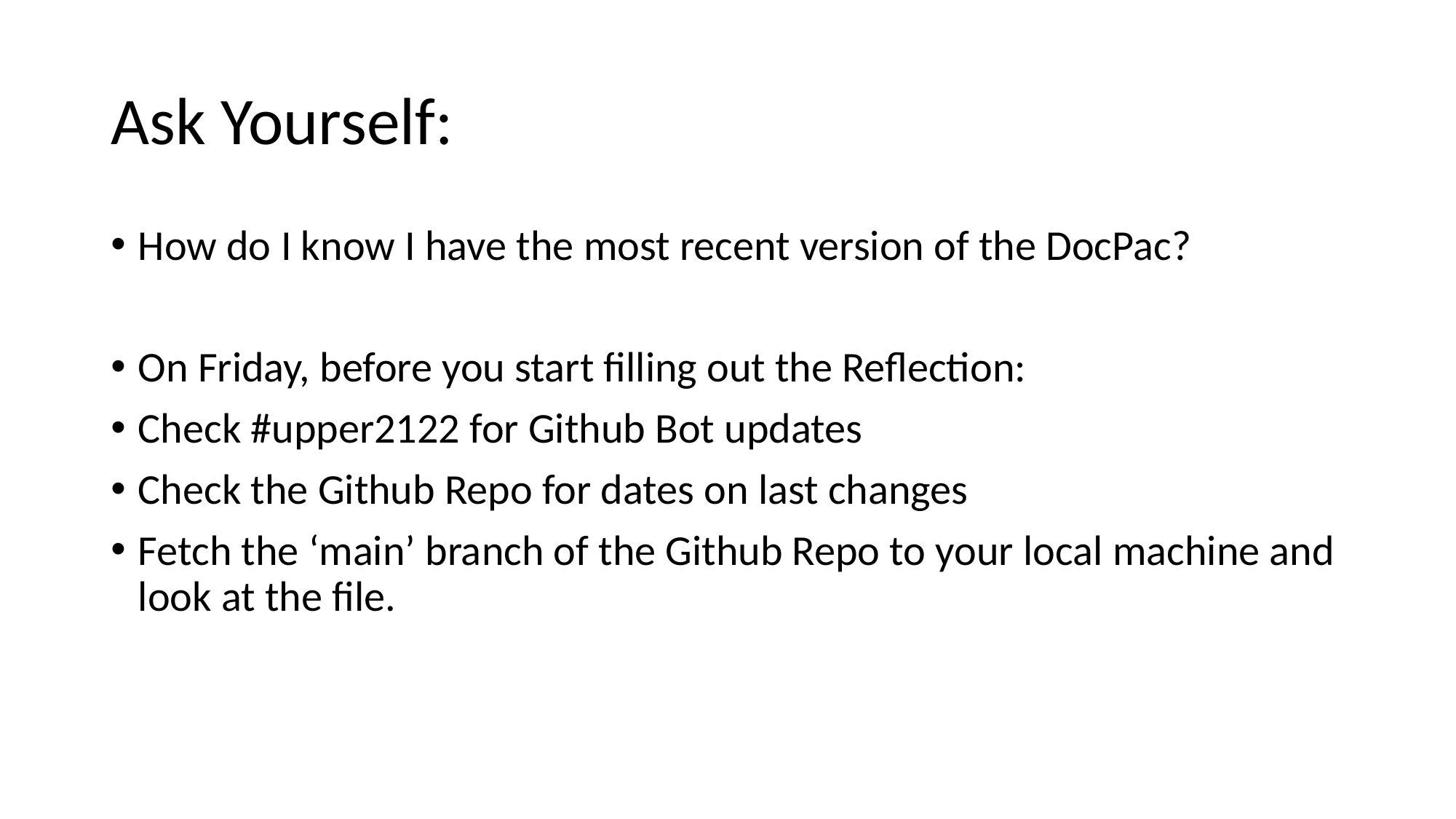

# Ask Yourself:
How do I know I have the most recent version of the DocPac?

On Friday, before you start filling out the Reflection:
Check #upper2122 for Github Bot updates
Check the Github Repo for dates on last changes
Fetch the ‘main’ branch of the Github Repo to your local machine and look at the file.